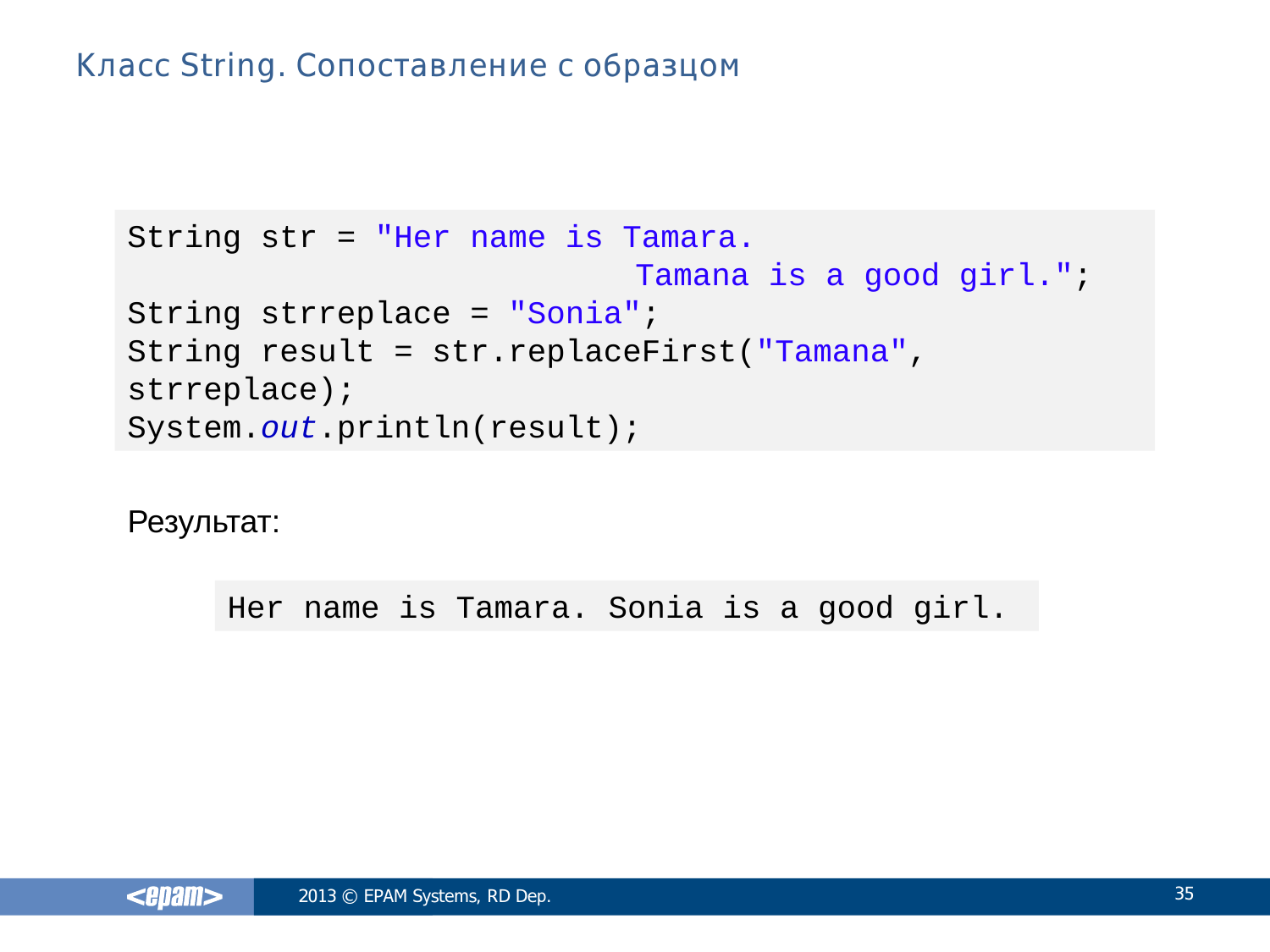

# Класс String. Сопоставление с образцом
String str = "Her name is Tamara.
				Tamana is a good girl.";
String strreplace = "Sonia";
String result = str.replaceFirst("Tamana", strreplace);
System.out.println(result);
Результат:
Her name is Tamara. Sonia is a good girl.
35
2013 © EPAM Systems, RD Dep.